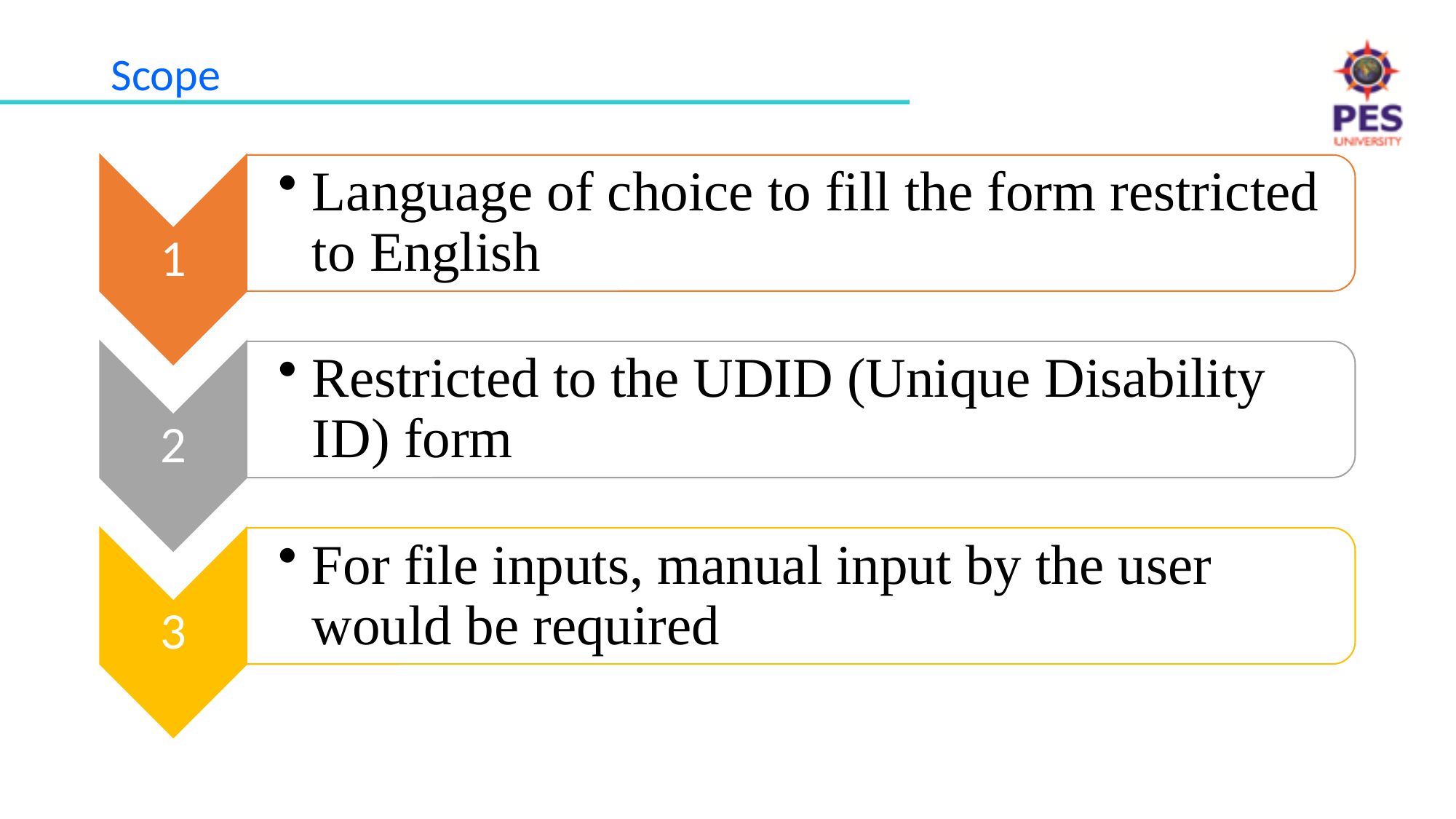

# Scope
1
Language of choice to fill the form restricted to English
2
Restricted to the UDID (Unique Disability ID) form
3
For file inputs, manual input by the user would be required